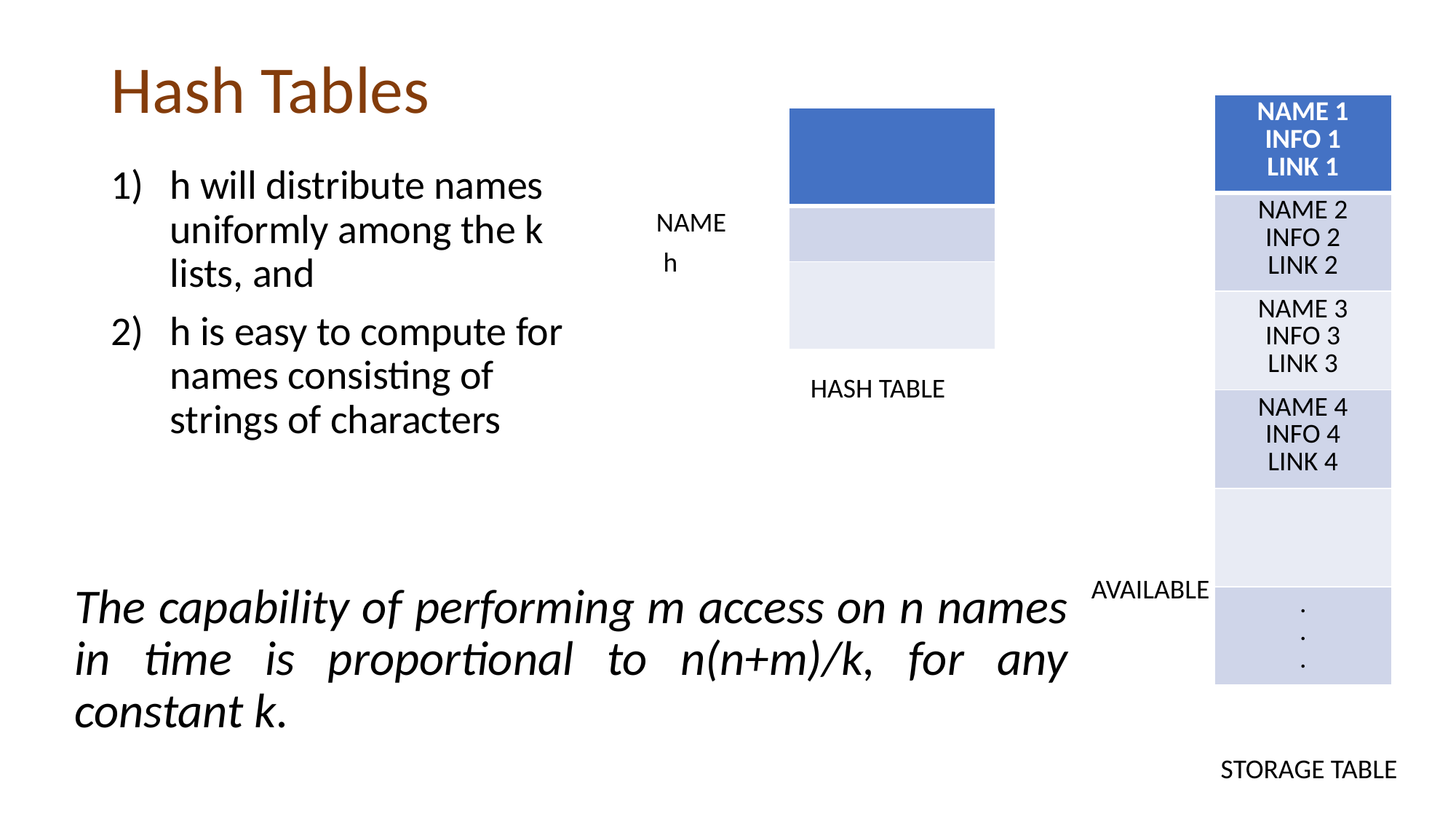

# Hash Tables
| NAME 1 INFO 1 LINK 1 |
| --- |
| NAME 2 INFO 2 LINK 2 |
| NAME 3 INFO 3 LINK 3 |
| NAME 4 INFO 4 LINK 4 |
|  |
| . . . |
|  |
| --- |
|  |
|  |
h will distribute names uniformly among the k lists, and
h is easy to compute for names consisting of strings of characters
NAME
h
HASH TABLE
AVAILABLE
The capability of performing m access on n names in time is proportional to n(n+m)/k, for any constant k.
STORAGE TABLE